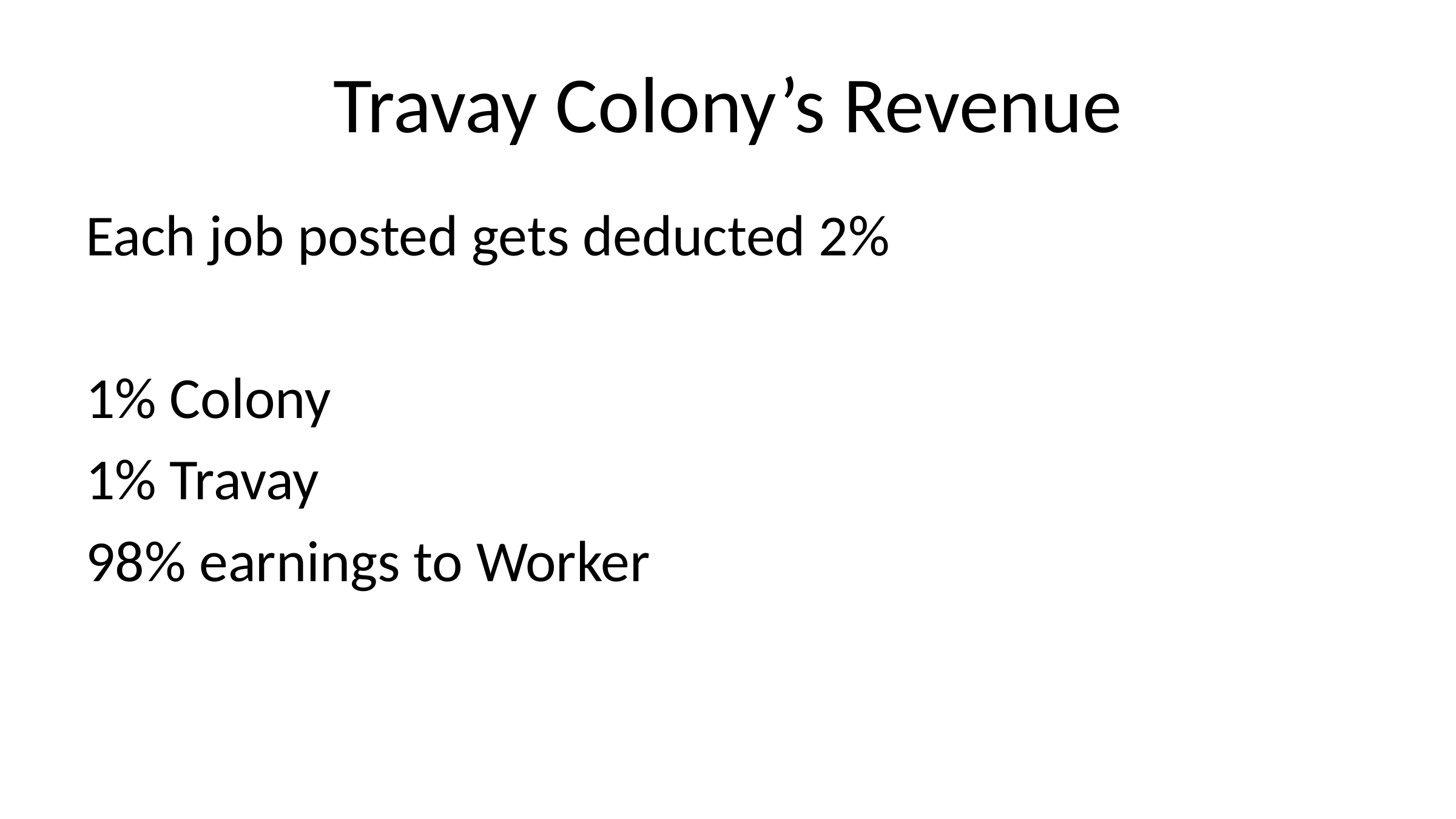

# Travay Colony’s Revenue
Each job posted gets deducted 2%

1% Colony
1% Travay
98% earnings to Worker